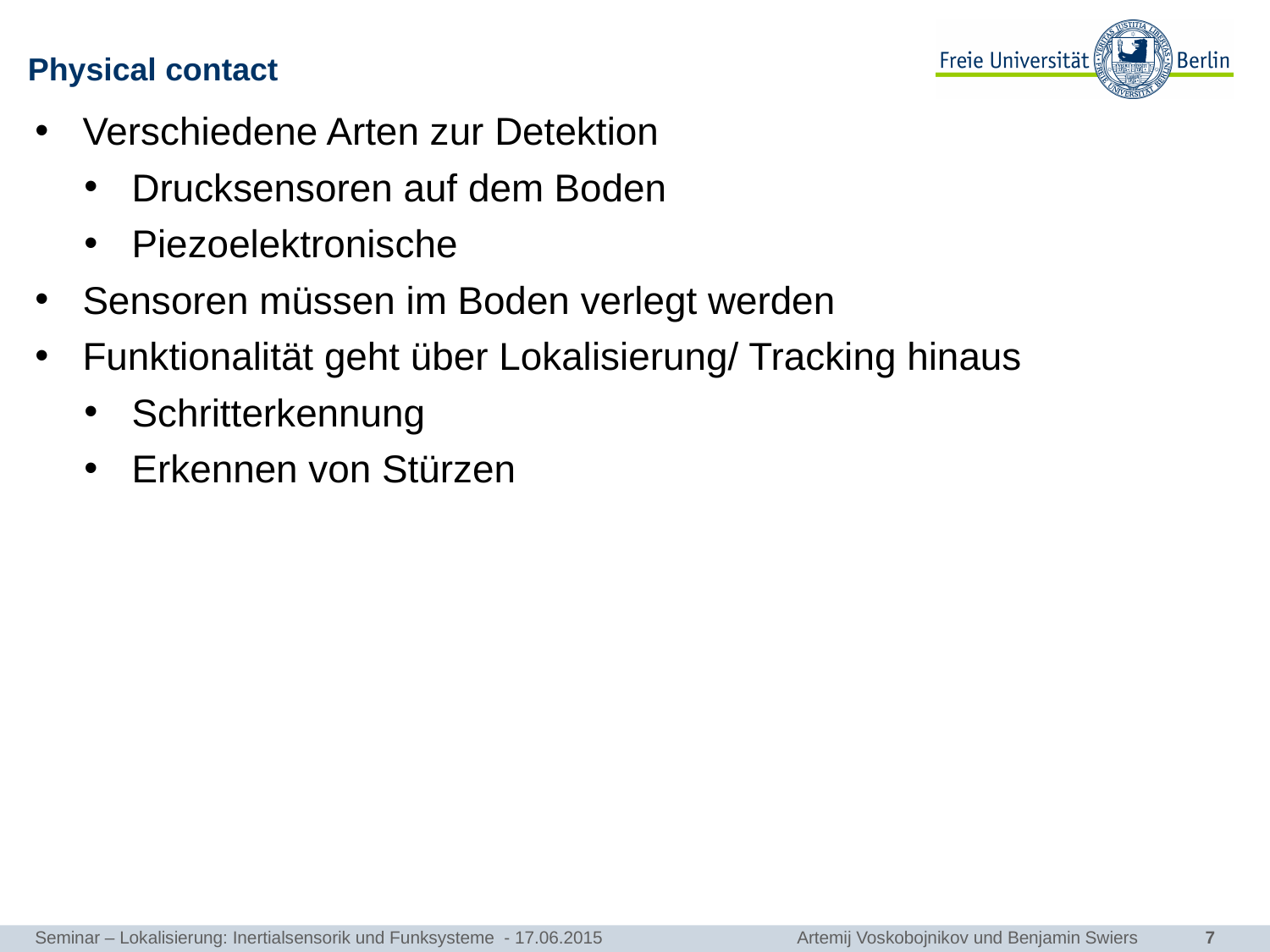

# Physical contact
Verschiedene Arten zur Detektion
Drucksensoren auf dem Boden
Piezoelektronische
Sensoren müssen im Boden verlegt werden
Funktionalität geht über Lokalisierung/ Tracking hinaus
Schritterkennung
Erkennen von Stürzen
Seminar – Lokalisierung: Inertialsensorik und Funksysteme  - 17.06.2015 		Artemij Voskobojnikov und Benjamin Swiers